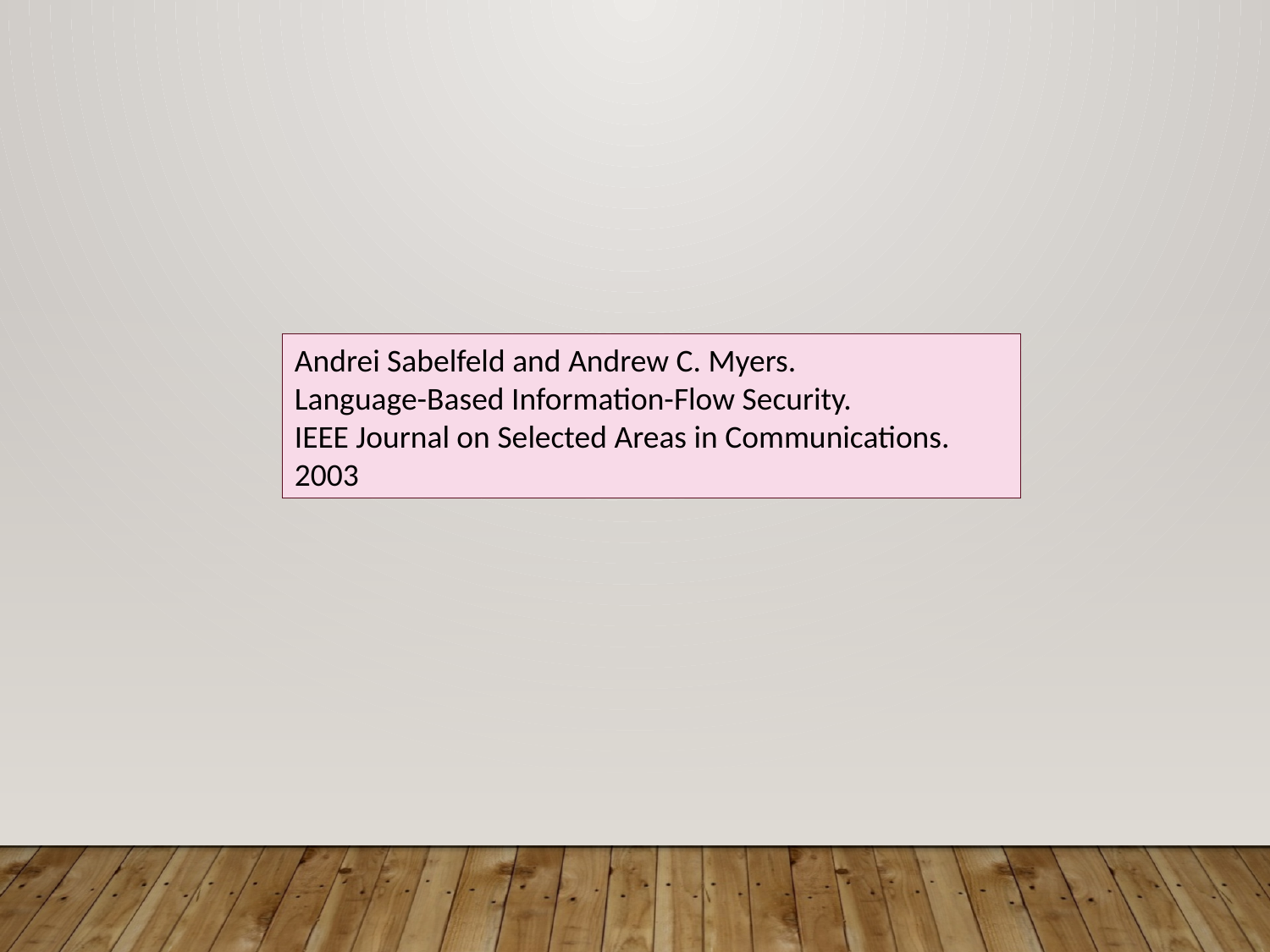

Andrei Sabelfeld and Andrew C. Myers.
Language-Based Information-Flow Security.
IEEE Journal on Selected Areas in Communications.
2003